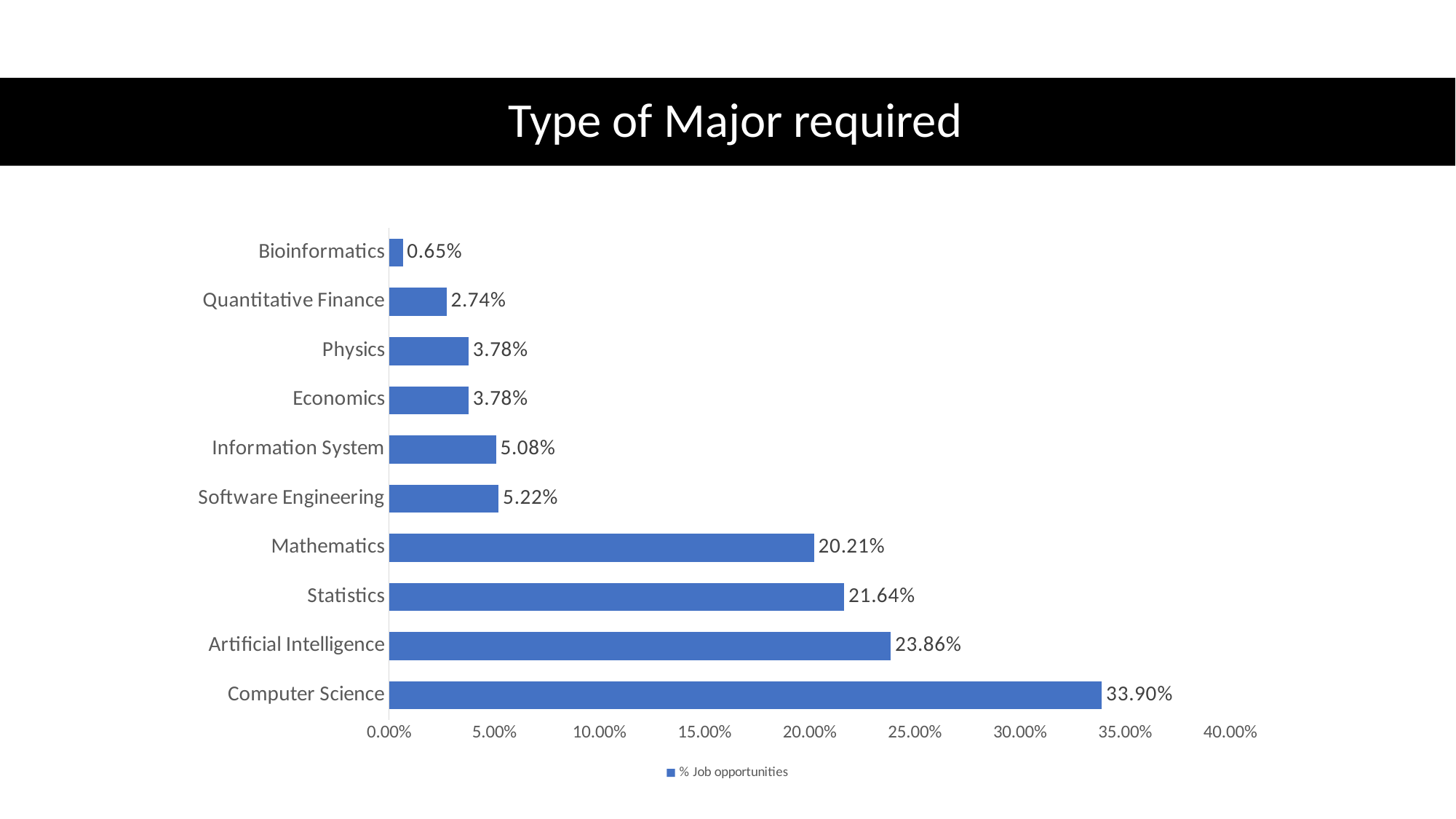

# Type of Major required

### Chart

| Category | % Job opportunities |
|---|---|
| ﻿Computer Science | 0.3389830508474576 |
| Artificial Intelligence | 0.23859191655801826 |
| Statistics | 0.21642764015645372 |
| Mathematics | 0.20208604954367665 |
| Software Engineering | 0.05215123859191656 |
| Information System | 0.05084745762711865 |
| Economics | 0.03780964797913951 |
| Physics | 0.03780964797913951 |
| Quantitative Finance | 0.027379400260756193 |
| Bioinformatics | 0.00651890482398957 |